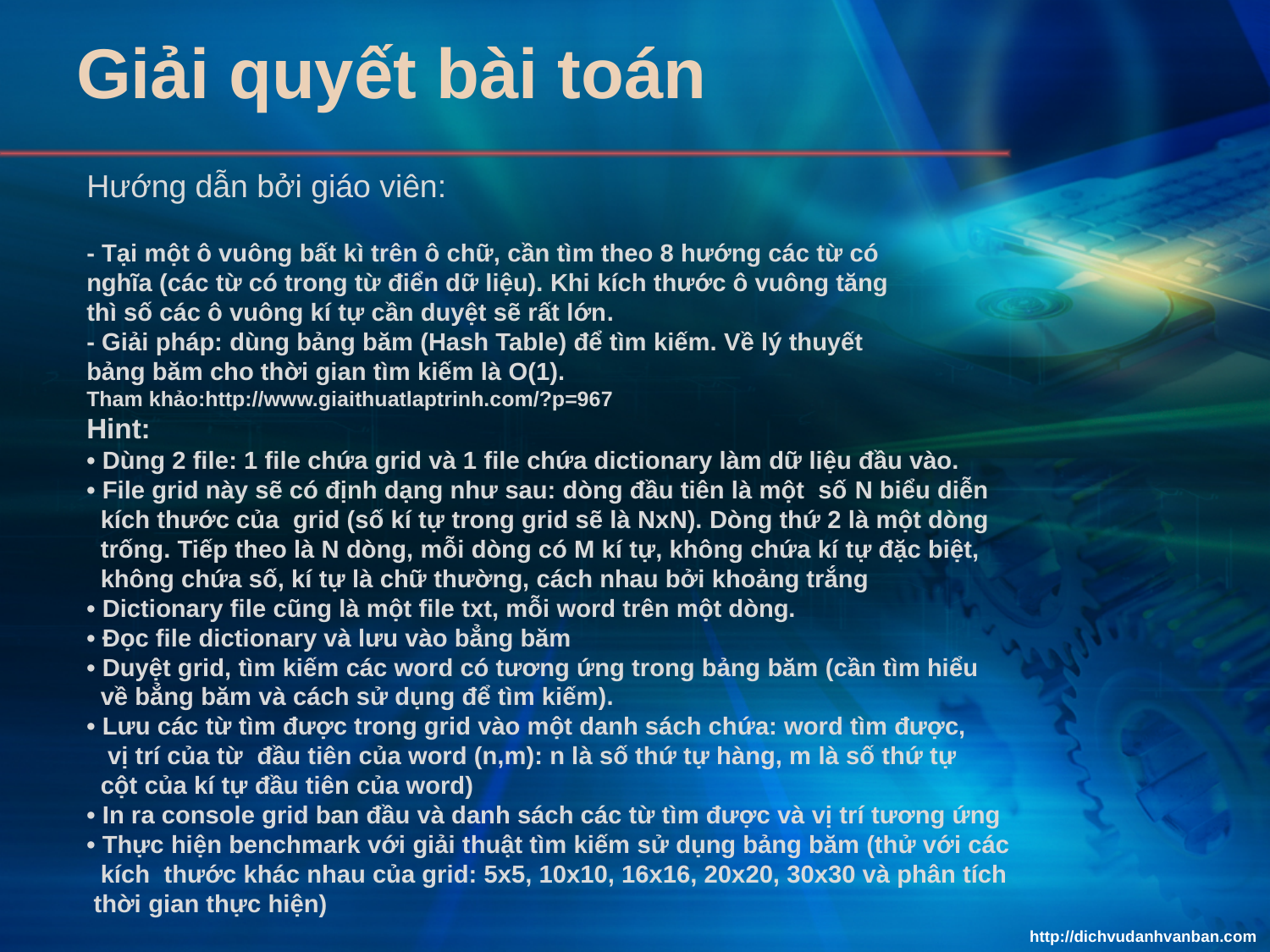

# Giải quyết bài toán

Hướng dẫn bởi giáo viên:

- Tại một ô vuông bất kì trên ô chữ, cần tìm theo 8 hướng các từ có
nghĩa (các từ có trong từ điển dữ liệu). Khi kích thước ô vuông tăng
thì số các ô vuông kí tự cần duyệt sẽ rất lớn.
- Giải pháp: dùng bảng băm (Hash Table) để tìm kiếm. Về lý thuyết
bảng băm cho thời gian tìm kiếm là O(1).
Tham khảo:http://www.giaithuatlaptrinh.com/?p=967
Hint:
• Dùng 2 file: 1 file chứa grid và 1 file chứa dictionary làm dữ liệu đầu vào.
• File grid này sẽ có định dạng như sau: dòng đầu tiên là một  số N biểu diễn
  kích thước của  grid (số kí tự trong grid sẽ là NxN). Dòng thứ 2 là một dòng
  trống. Tiếp theo là N dòng, mỗi dòng có M kí tự, không chứa kí tự đặc biệt,
  không chứa số, kí tự là chữ thường, cách nhau bởi khoảng trắng
• Dictionary file cũng là một file txt, mỗi word trên một dòng.
• Đọc file dictionary và lưu vào bẳng băm
• Duyệt grid, tìm kiếm các word có tương ứng trong bảng băm (cần tìm hiểu
  về bẳng băm và cách sử dụng để tìm kiếm).
• Lưu các từ tìm được trong grid vào một danh sách chứa: word tìm được,
   vị trí của từ  đầu tiên của word (n,m): n là số thứ tự hàng, m là số thứ tự
  cột của kí tự đầu tiên của word)
• In ra console grid ban đầu và danh sách các từ tìm được và vị trí tương ứng
• Thực hiện benchmark với giải thuật tìm kiếm sử dụng bảng băm (thử với các
  kích  thước khác nhau của grid: 5x5, 10x10, 16x16, 20x20, 30x30 và phân tích
 thời gian thực hiện)